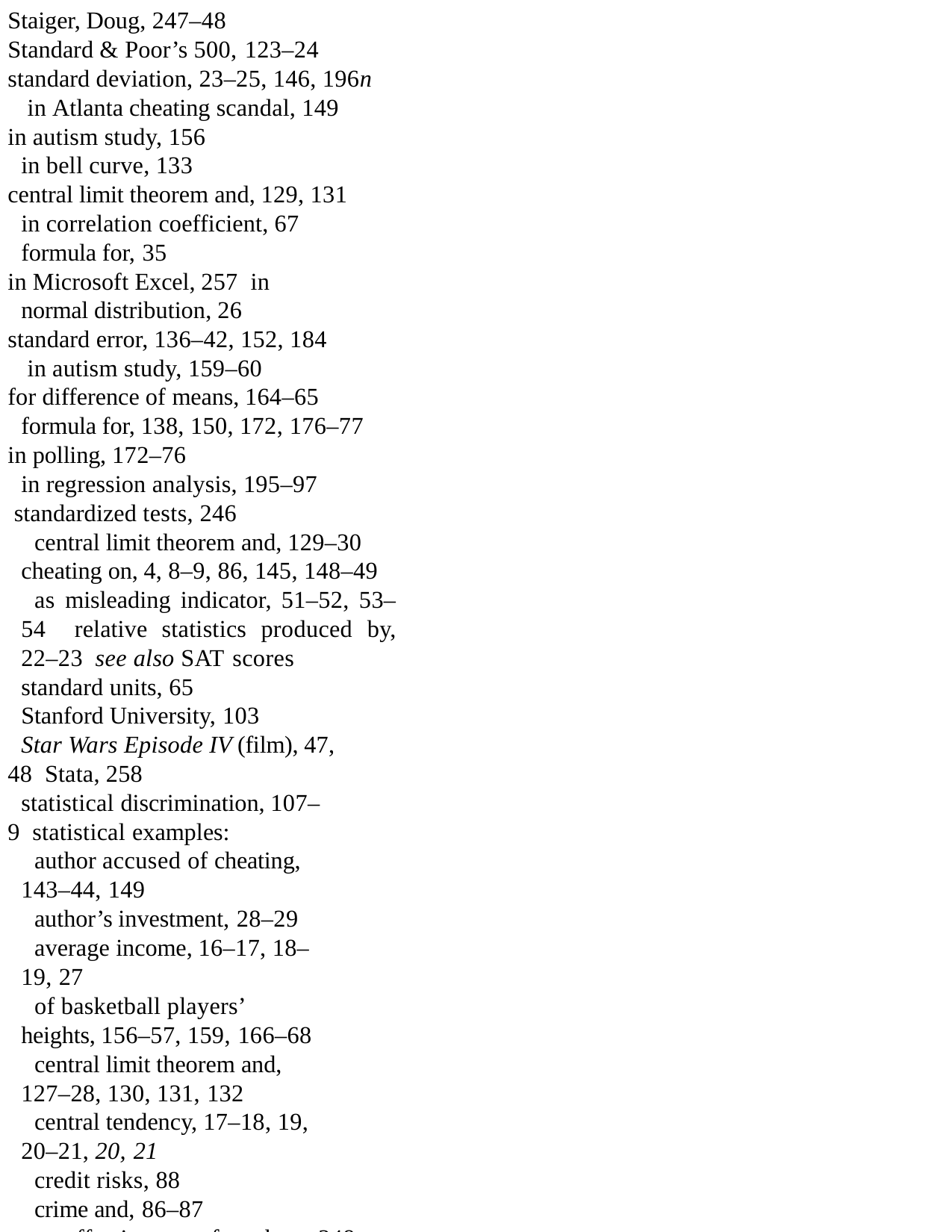

Staiger, Doug, 247–48
Standard & Poor’s 500, 123–24
standard deviation, 23–25, 146, 196n  in Atlanta cheating scandal, 149
in autism study, 156  in bell curve, 133
central limit theorem and, 129, 131  in correlation coefficient, 67  formula for, 35
in Microsoft Excel, 257  in normal distribution, 26
standard error, 136–42, 152, 184  in autism study, 159–60
for difference of means, 164–65  formula for, 138, 150, 172, 176–77
in polling, 172–76
in regression analysis, 195–97  standardized tests, 246
central limit theorem and, 129–30  cheating on, 4, 8–9, 86, 145, 148–49
as misleading indicator, 51–52, 53–54  relative statistics produced by, 22–23  see also SAT scores
standard units, 65
Stanford University, 103
Star Wars Episode IV (film), 47, 48  Stata, 258
statistical discrimination, 107–9  statistical examples:
author accused of cheating, 143–44, 149
author’s investment, 28–29
average income, 16–17, 18–19, 27
of basketball players’ heights, 156–57, 159, 166–68
central limit theorem and, 127–28, 130, 131, 132
central tendency, 17–18, 19, 20–21, 20, 21
credit risks, 88
crime and, 86–87
on effectiveness of teachers, 248–49  Framingham study, 115–16, 136
golf range finder, 38, 99
male pattern baldness drug, 82–84, 83